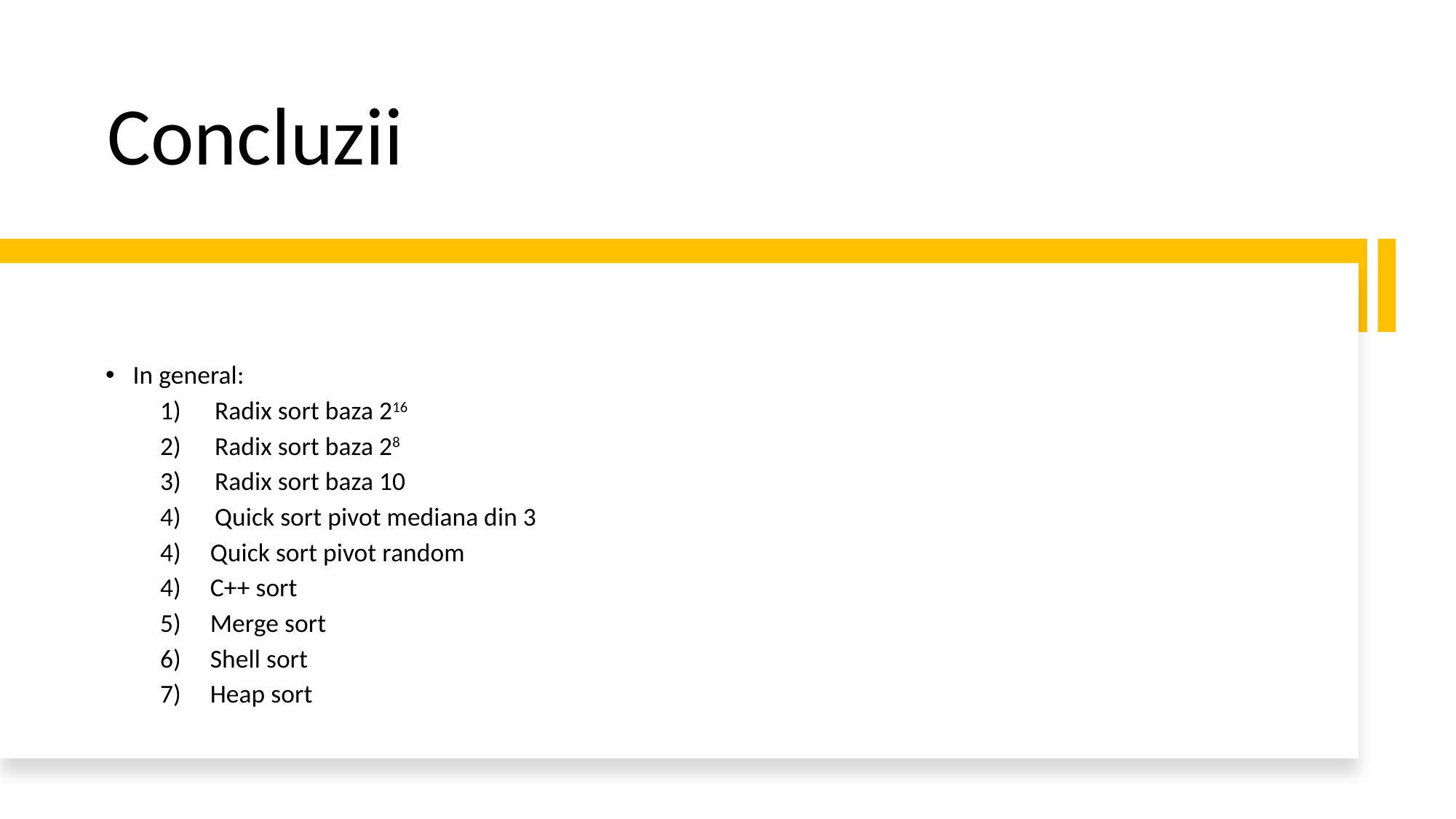

# Concluzii

In general:
Radix sort baza 216
Radix sort baza 28
Radix sort baza 10
Quick sort pivot mediana din 3
4)     Quick sort pivot random
4)     C++ sort
5)     Merge sort
6)     Shell sort
7)     Heap sort